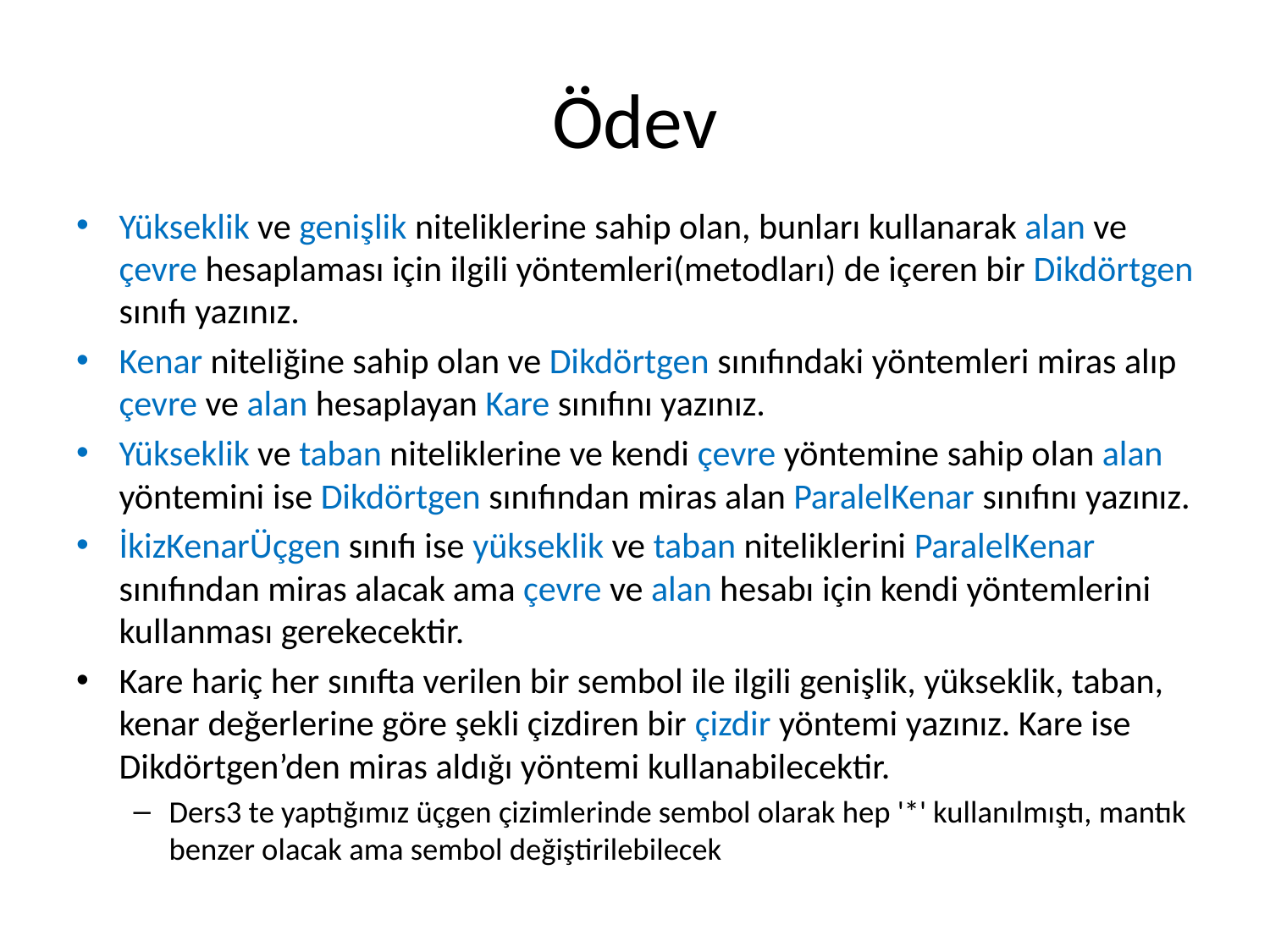

# Ödev
Yükseklik ve genişlik niteliklerine sahip olan, bunları kullanarak alan ve çevre hesaplaması için ilgili yöntemleri(metodları) de içeren bir Dikdörtgen sınıfı yazınız.
Kenar niteliğine sahip olan ve Dikdörtgen sınıfındaki yöntemleri miras alıp çevre ve alan hesaplayan Kare sınıfını yazınız.
Yükseklik ve taban niteliklerine ve kendi çevre yöntemine sahip olan alan yöntemini ise Dikdörtgen sınıfından miras alan ParalelKenar sınıfını yazınız.
İkizKenarÜçgen sınıfı ise yükseklik ve taban niteliklerini ParalelKenar sınıfından miras alacak ama çevre ve alan hesabı için kendi yöntemlerini kullanması gerekecektir.
Kare hariç her sınıfta verilen bir sembol ile ilgili genişlik, yükseklik, taban, kenar değerlerine göre şekli çizdiren bir çizdir yöntemi yazınız. Kare ise Dikdörtgen’den miras aldığı yöntemi kullanabilecektir.
Ders3 te yaptığımız üçgen çizimlerinde sembol olarak hep '*' kullanılmıştı, mantık benzer olacak ama sembol değiştirilebilecek